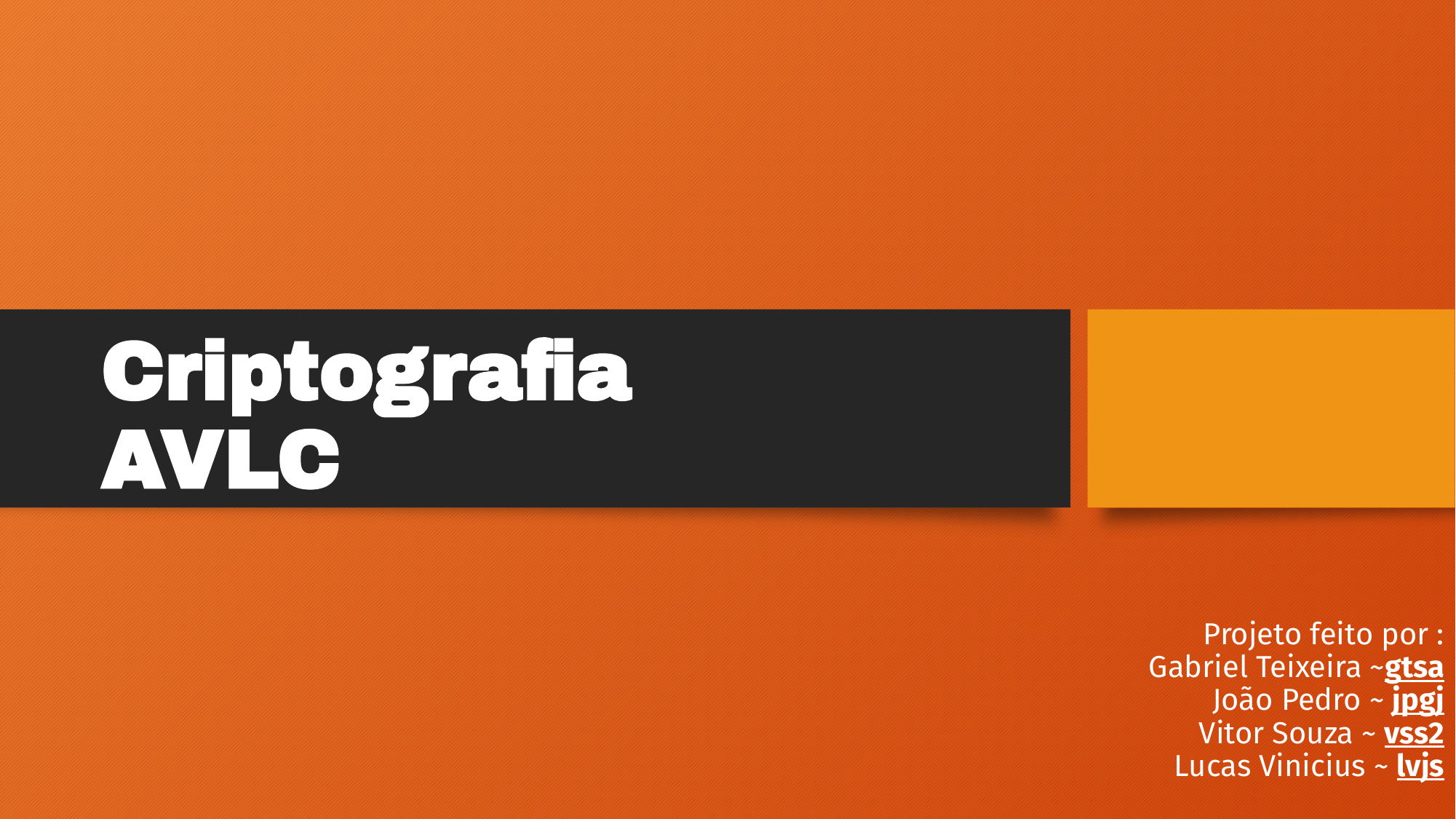

# Criptografia AVLC
Projeto feito por :
Gabriel Teixeira ~gtsa
João Pedro ~ jpgj
Vitor Souza ~ vss2
Lucas Vinicius ~ lvjs